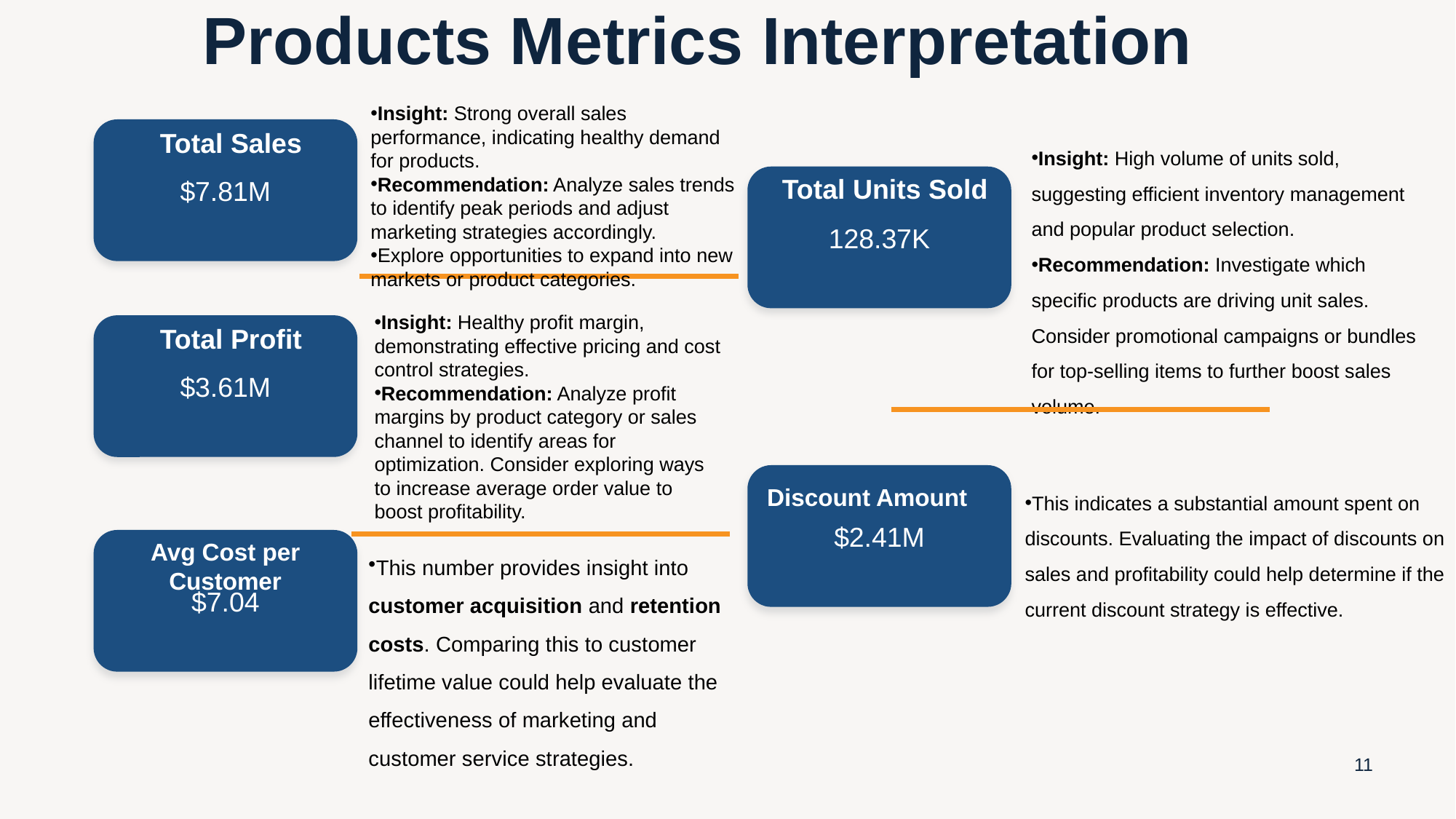

# Products Metrics Interpretation
Insight: Strong overall sales performance, indicating healthy demand for products.
Recommendation: Analyze sales trends to identify peak periods and adjust marketing strategies accordingly.
Explore opportunities to expand into new markets or product categories.
$7.81M
Total Sales
Insight: High volume of units sold, suggesting efficient inventory management and popular product selection.
Recommendation: Investigate which specific products are driving unit sales. Consider promotional campaigns or bundles for top-selling items to further boost sales volume.
128.37K
Total Units Sold
Insight: Healthy profit margin, demonstrating effective pricing and cost control strategies.
Recommendation: Analyze profit margins by product category or sales channel to identify areas for optimization. Consider exploring ways to increase average order value to boost profitability.
$3.61M
Total Profit
$2.41M
This indicates a substantial amount spent on discounts. Evaluating the impact of discounts on sales and profitability could help determine if the current discount strategy is effective.
Discount Amount
$7.04
Avg Cost per Customer
Conversion Rate
This number provides insight into customer acquisition and retention costs. Comparing this to customer lifetime value could help evaluate the effectiveness of marketing and customer service strategies.
11